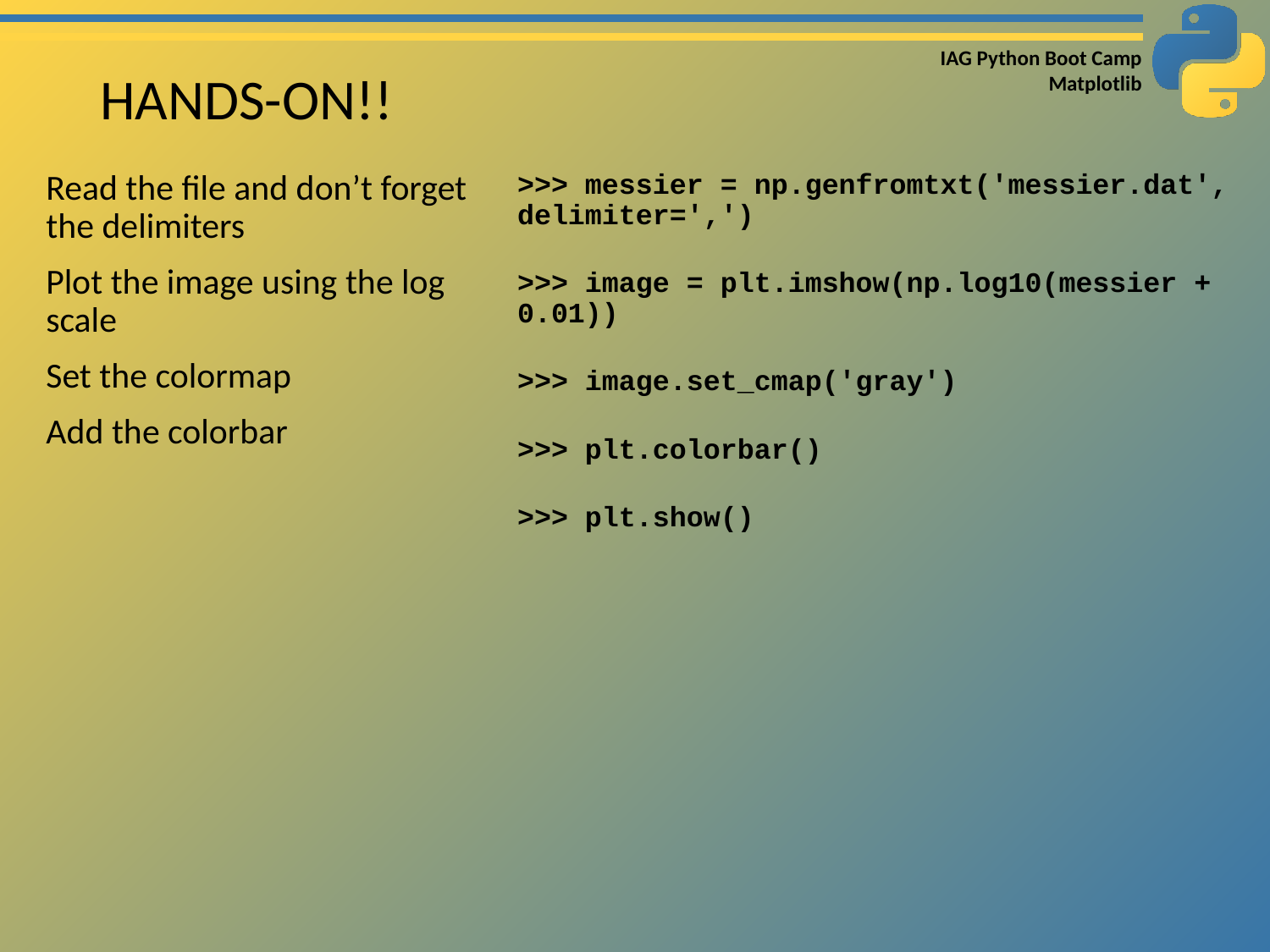

# HANDS-ON!!
Read the file and don’t forget the delimiters
Plot the image using the log scale
Set the colormap
Add the colorbar
>>> messier = np.genfromtxt('messier.dat', delimiter=',')

>>> image = plt.imshow(np.log10(messier + 0.01))

>>> image.set_cmap('gray')

>>> plt.colorbar()

>>> plt.show()